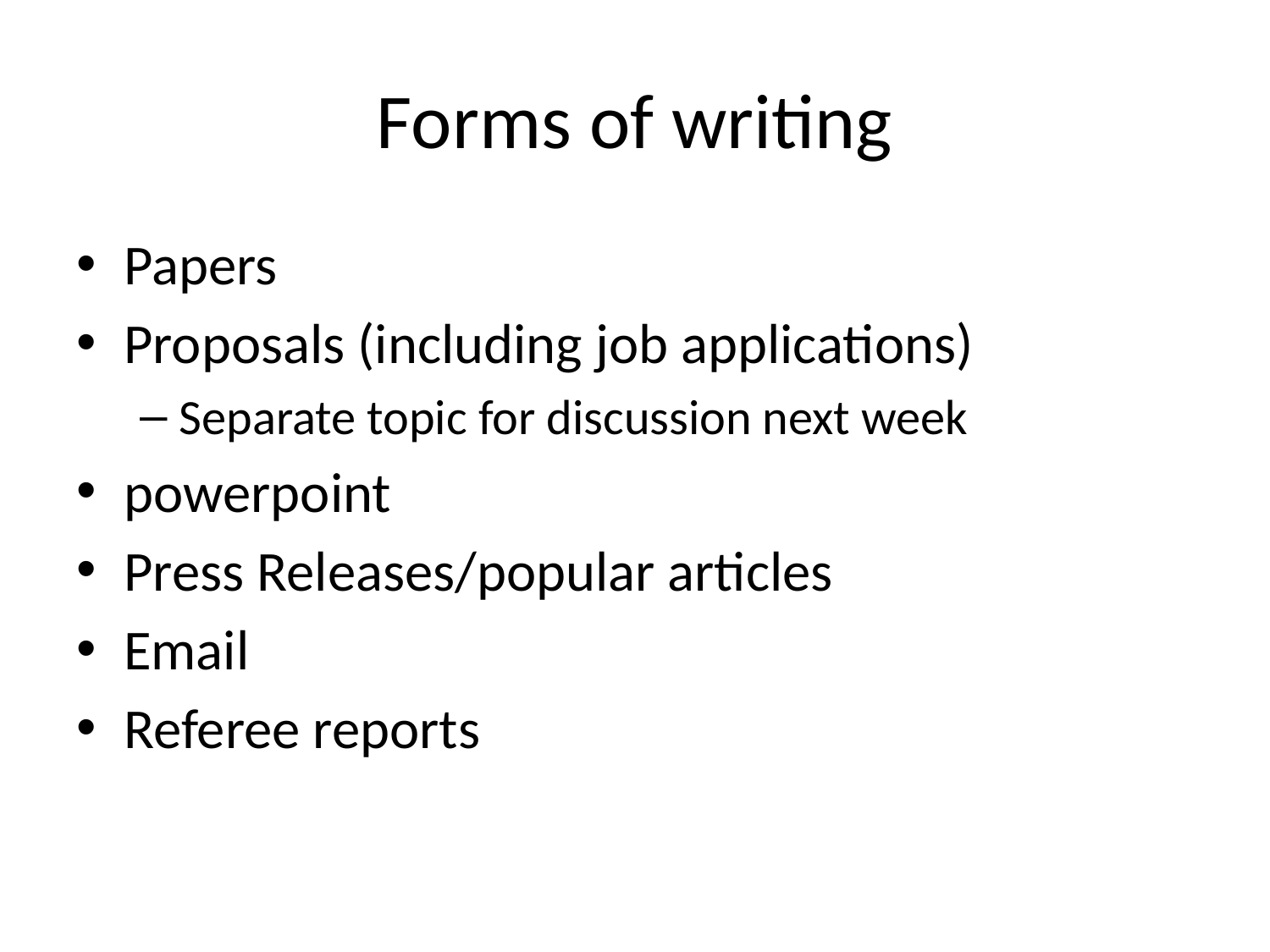

# Forms of writing
Papers
Proposals (including job applications)
Separate topic for discussion next week
powerpoint
Press Releases/popular articles
Email
Referee reports